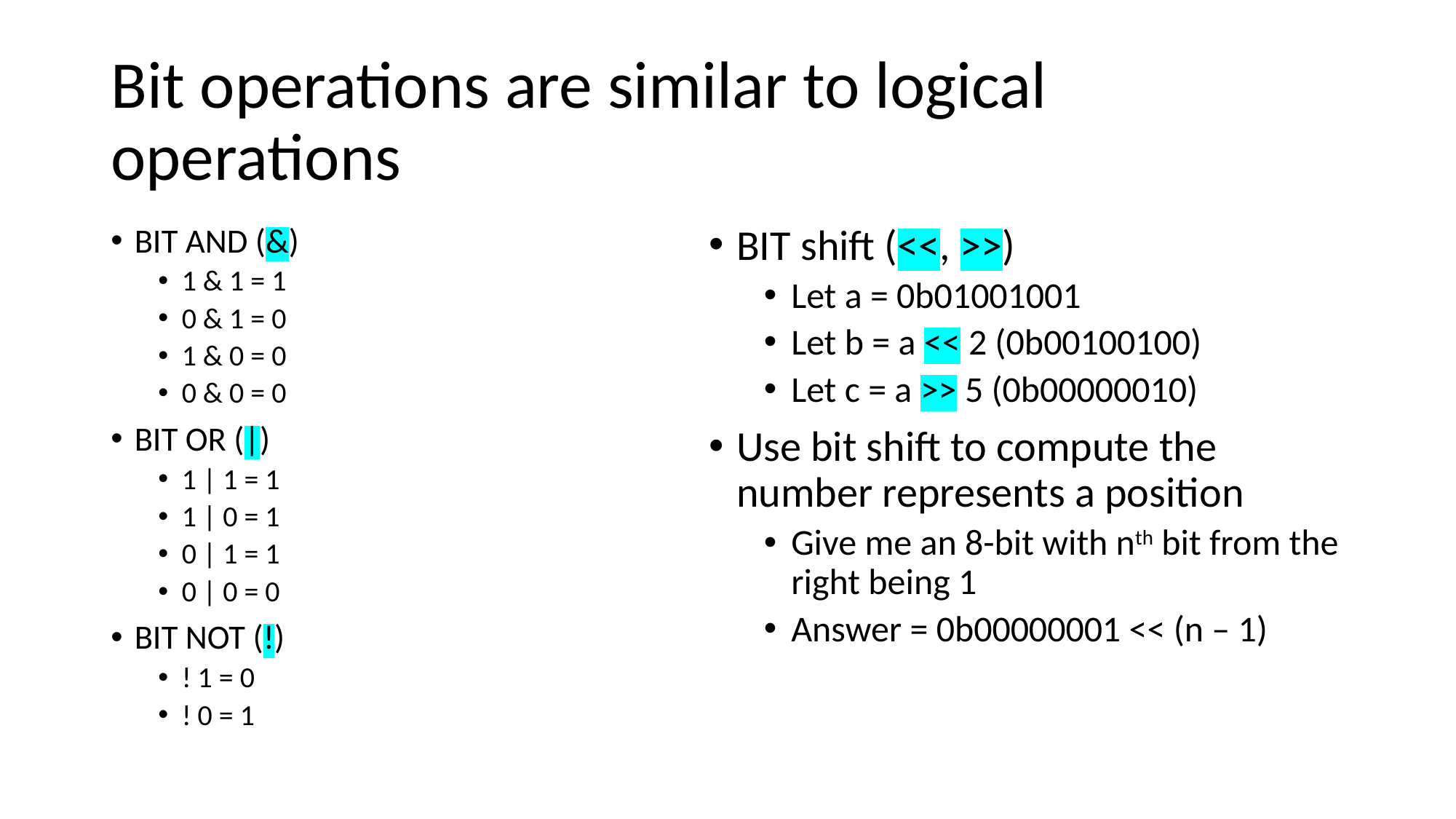

# Bit operations are similar to logical operations
BIT AND (&)
1 & 1 = 1
0 & 1 = 0
1 & 0 = 0
0 & 0 = 0
BIT OR (|)
1 | 1 = 1
1 | 0 = 1
0 | 1 = 1
0 | 0 = 0
BIT NOT (!)
! 1 = 0
! 0 = 1

BIT shift (<<, >>)
Let a = 0b01001001
Let b = a << 2 (0b00100100)
Let c = a >> 5 (0b00000010)
Use bit shift to compute the number represents a position
Give me an 8-bit with nth bit from the right being 1
Answer = 0b00000001 << (n – 1)